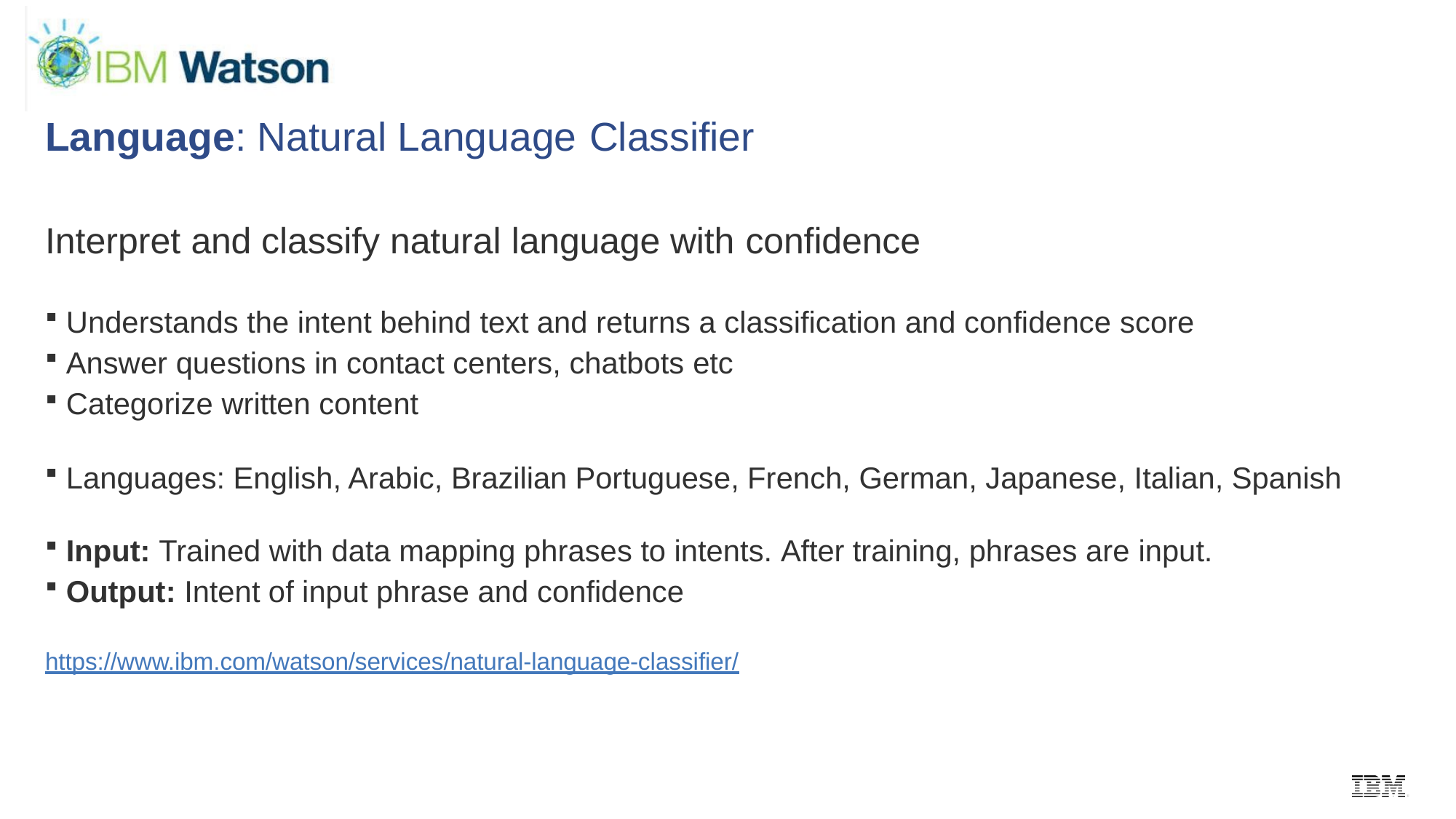

# Language: Natural Language Classifier
Interpret and classify natural language with confidence

Understands the intent behind text and returns a classification and confidence score
Answer questions in contact centers, chatbots etc
Categorize written content

Languages: English, Arabic, Brazilian Portuguese, French, German, Japanese, Italian, Spanish

Input: Trained with data mapping phrases to intents. After training, phrases are input.
Output: Intent of input phrase and confidence

https://www.ibm.com/watson/services/natural-language-classifier/